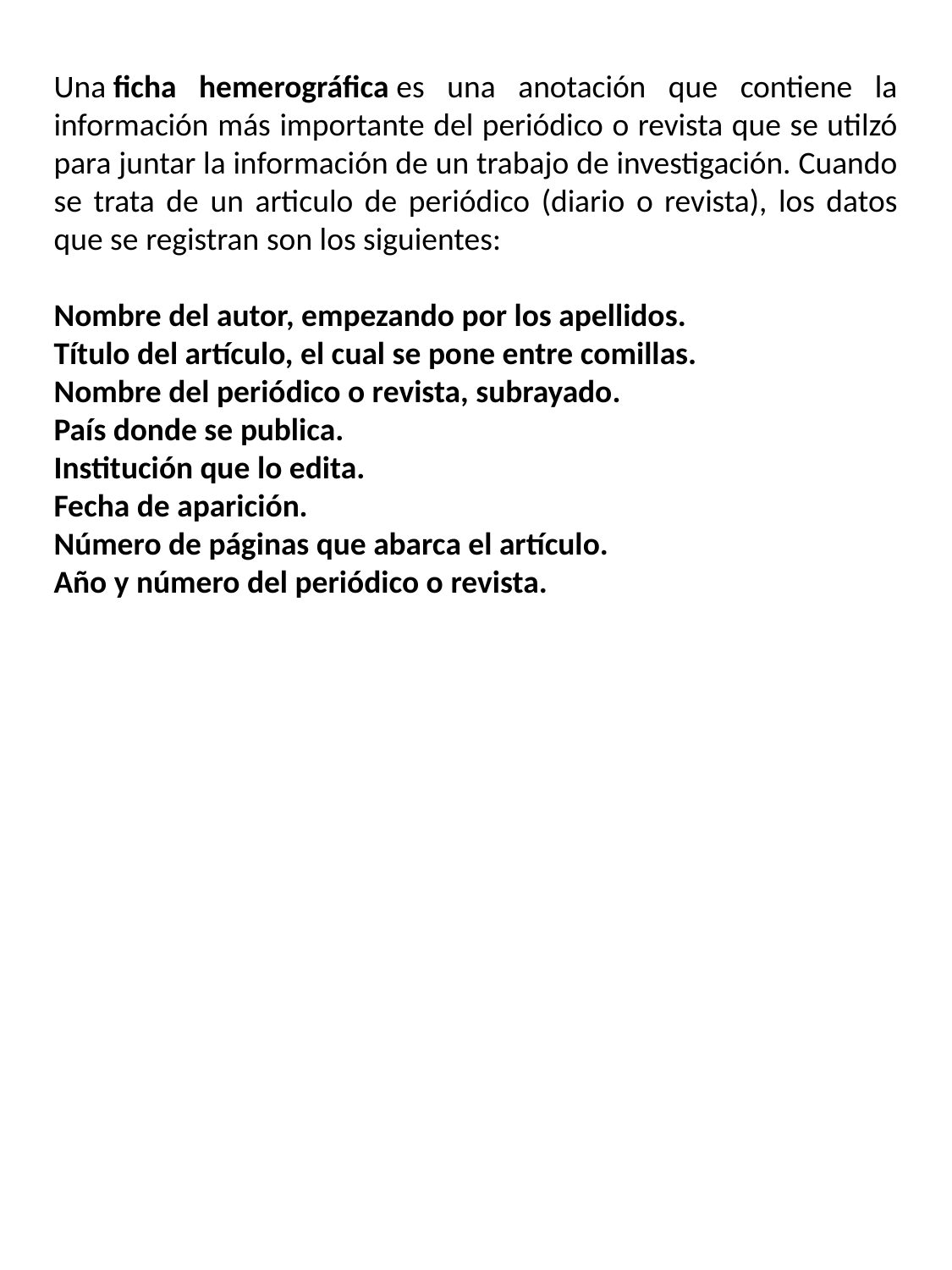

Una ficha hemerográfica es una anotación que contiene la información más importante del periódico o revista que se utilzó para juntar la información de un trabajo de investigación. Cuando se trata de un articulo de periódico (diario o revista), los datos que se registran son los siguientes:

Nombre del autor, empezando por los apellidos.
Título del artículo, el cual se pone entre comillas.
Nombre del periódico o revista, subrayado.
País donde se publica.
Institución que lo edita.
Fecha de aparición.
Número de páginas que abarca el artículo.
Año y número del periódico o revista.